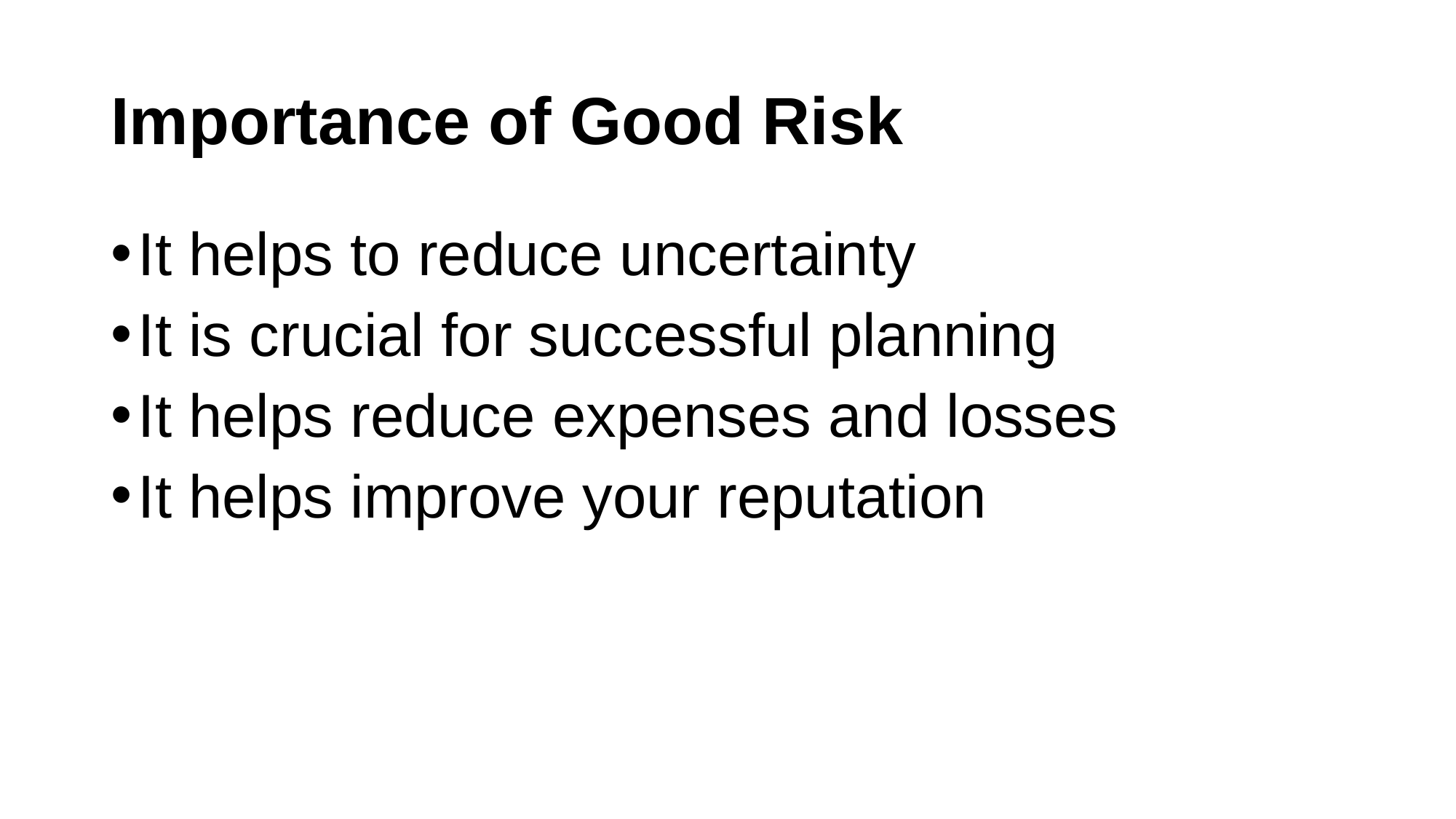

# Importance of Good Risk
It helps to reduce uncertainty
It is crucial for successful planning
It helps reduce expenses and losses
It helps improve your reputation